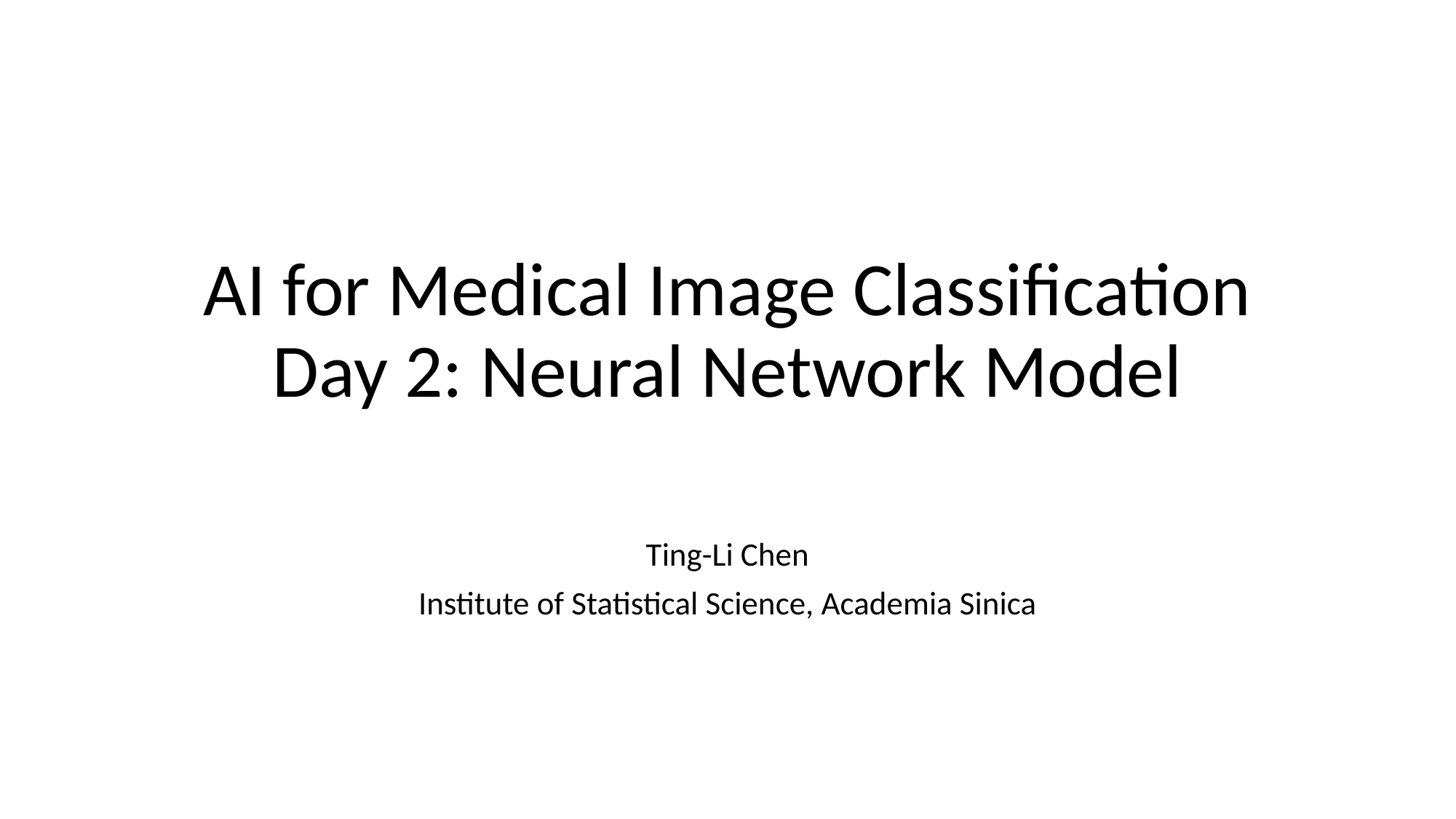

# AI for Medical Image Classification Day 2: Neural Network Model

Ting-Li Chen
Institute of Statistical Science, Academia Sinica